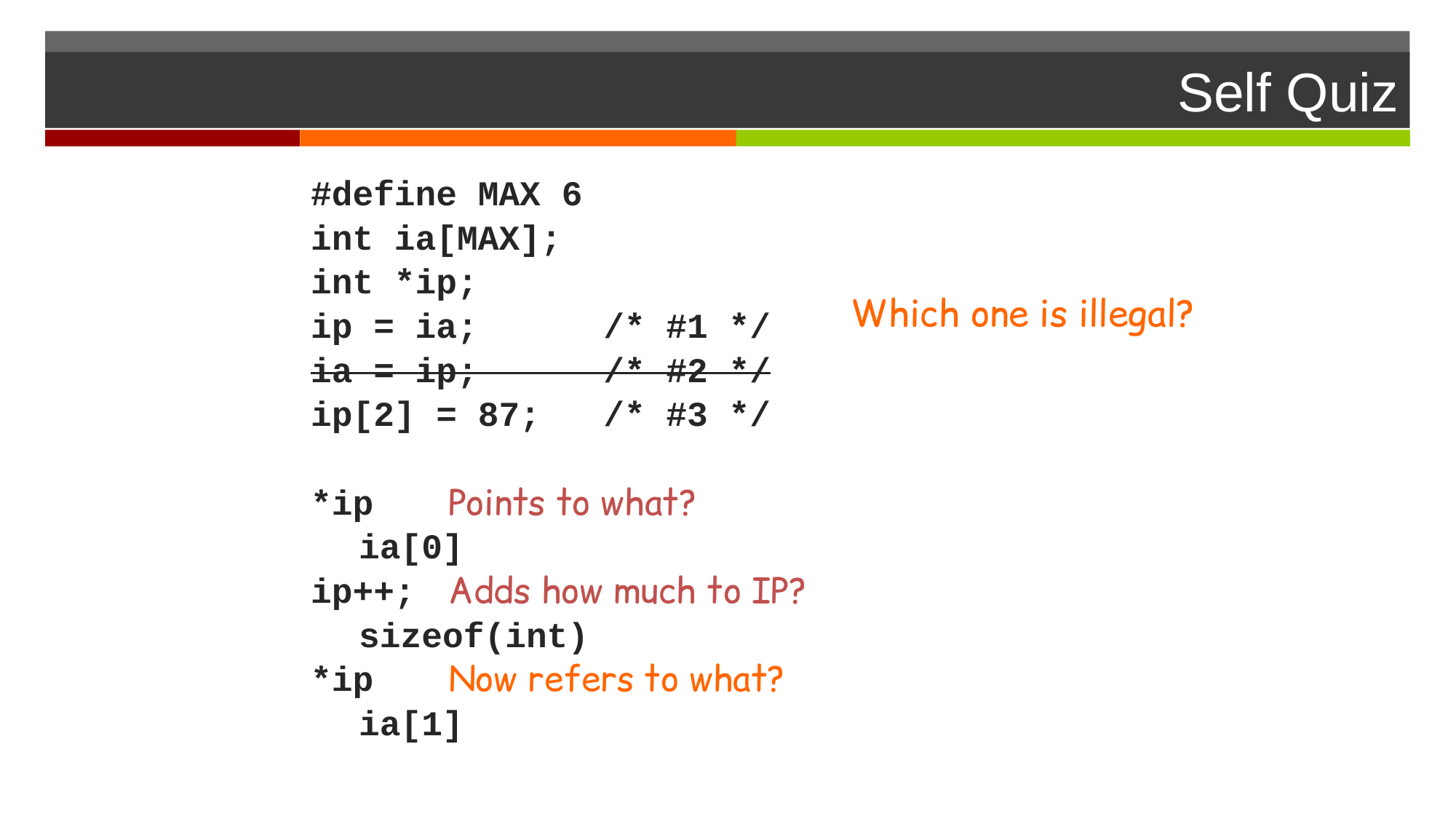

# Self Quiz
#define MAX 6
int ia[MAX];
int *ip;
ip = ia;      /* #1 */
ia = ip;      /* #2 */
ip[2] = 87;   /* #3 */

*ip 		Points to what?
			ia[0]
ip++; 	Adds how much to IP?
			sizeof(int)
*ip 		Now refers to what?
.			ia[1]

Which one is illegal?